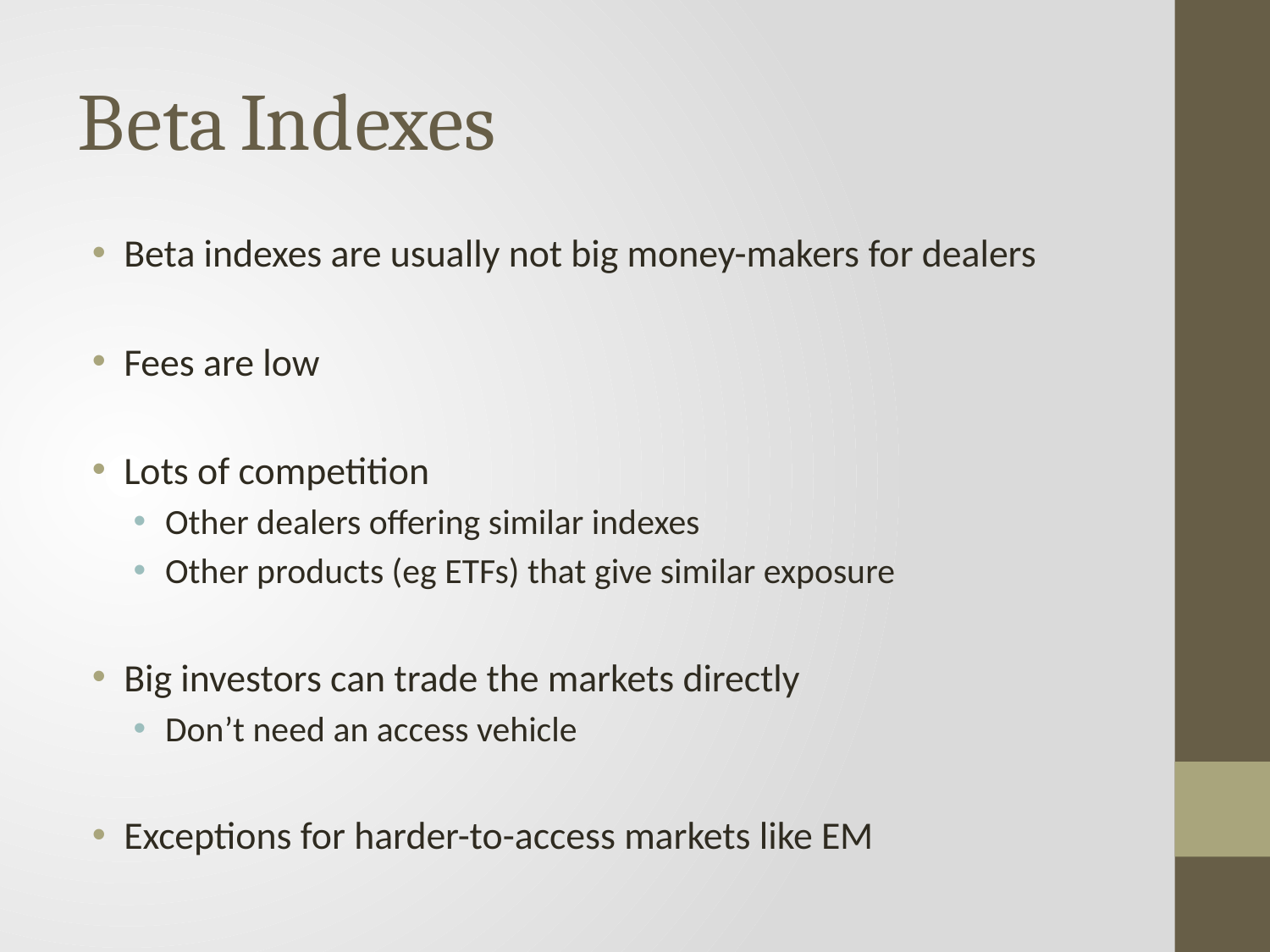

# Beta Indexes
Beta indexes are usually not big money-makers for dealers

Fees are low

Lots of competition
Other dealers offering similar indexes
Other products (eg ETFs) that give similar exposure

Big investors can trade the markets directly
Don’t need an access vehicle

Exceptions for harder-to-access markets like EM